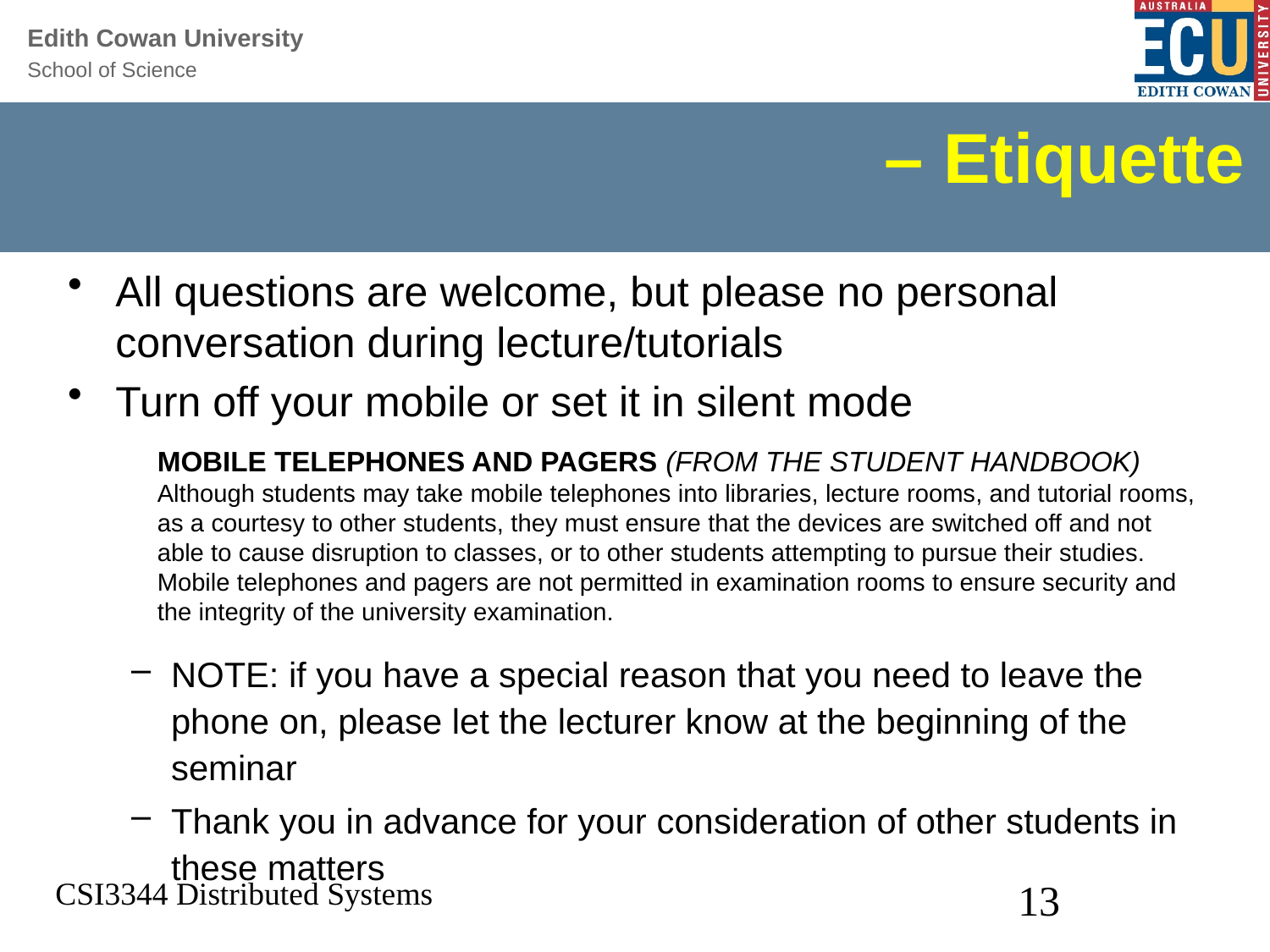

# – Etiquette
All questions are welcome, but please no personal conversation during lecture/tutorials
Turn off your mobile or set it in silent mode

NOTE: if you have a special reason that you need to leave the phone on, please let the lecturer know at the beginning of the seminar
Thank you in advance for your consideration of other students in these matters

MOBILE TELEPHONES AND PAGERS (FROM THE STUDENT HANDBOOK)
Although students may take mobile telephones into libraries, lecture rooms, and tutorial rooms, as a courtesy to other students, they must ensure that the devices are switched off and not able to cause disruption to classes, or to other students attempting to pursue their studies.  Mobile telephones and pagers are not permitted in examination rooms to ensure security and the integrity of the university examination.
CSI3344 Distributed Systems

13